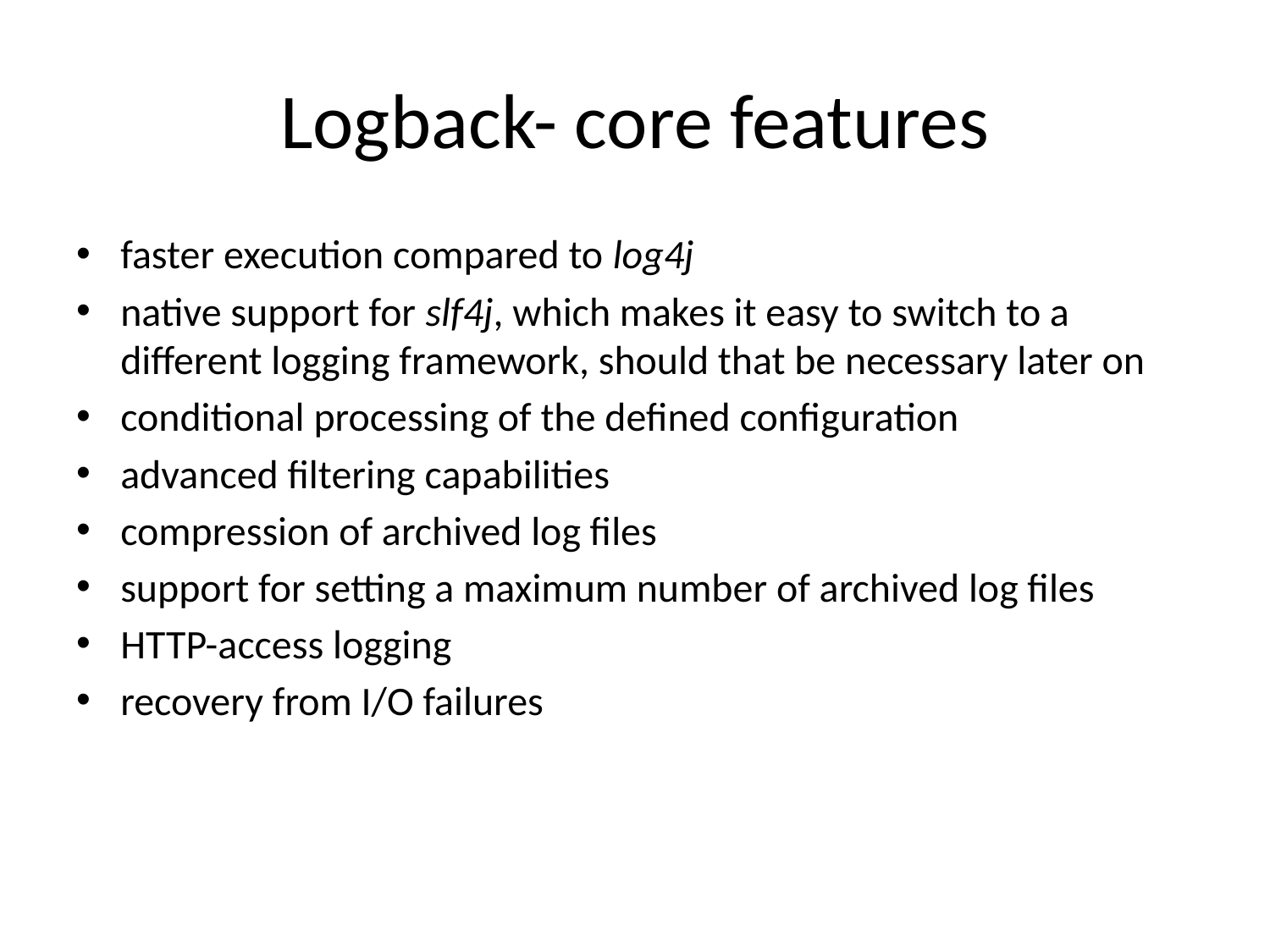

# Logback- core features
faster execution compared to log4j
native support for slf4j, which makes it easy to switch to a different logging framework, should that be necessary later on
conditional processing of the defined configuration
advanced filtering capabilities
compression of archived log files
support for setting a maximum number of archived log files
HTTP-access logging
recovery from I/O failures